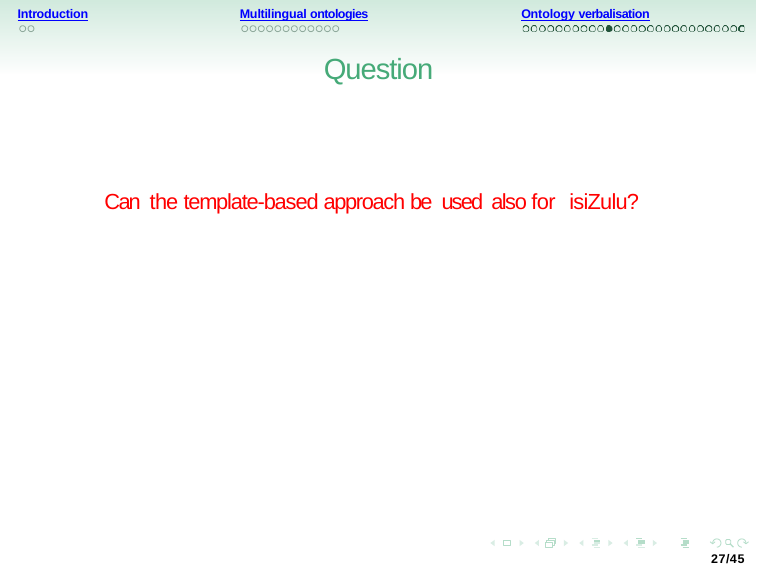

Introduction
Multilingual ontologies
Ontology verbalisation

Question
Can  the template-based approach be  used  also for  isiZulu?

27/45